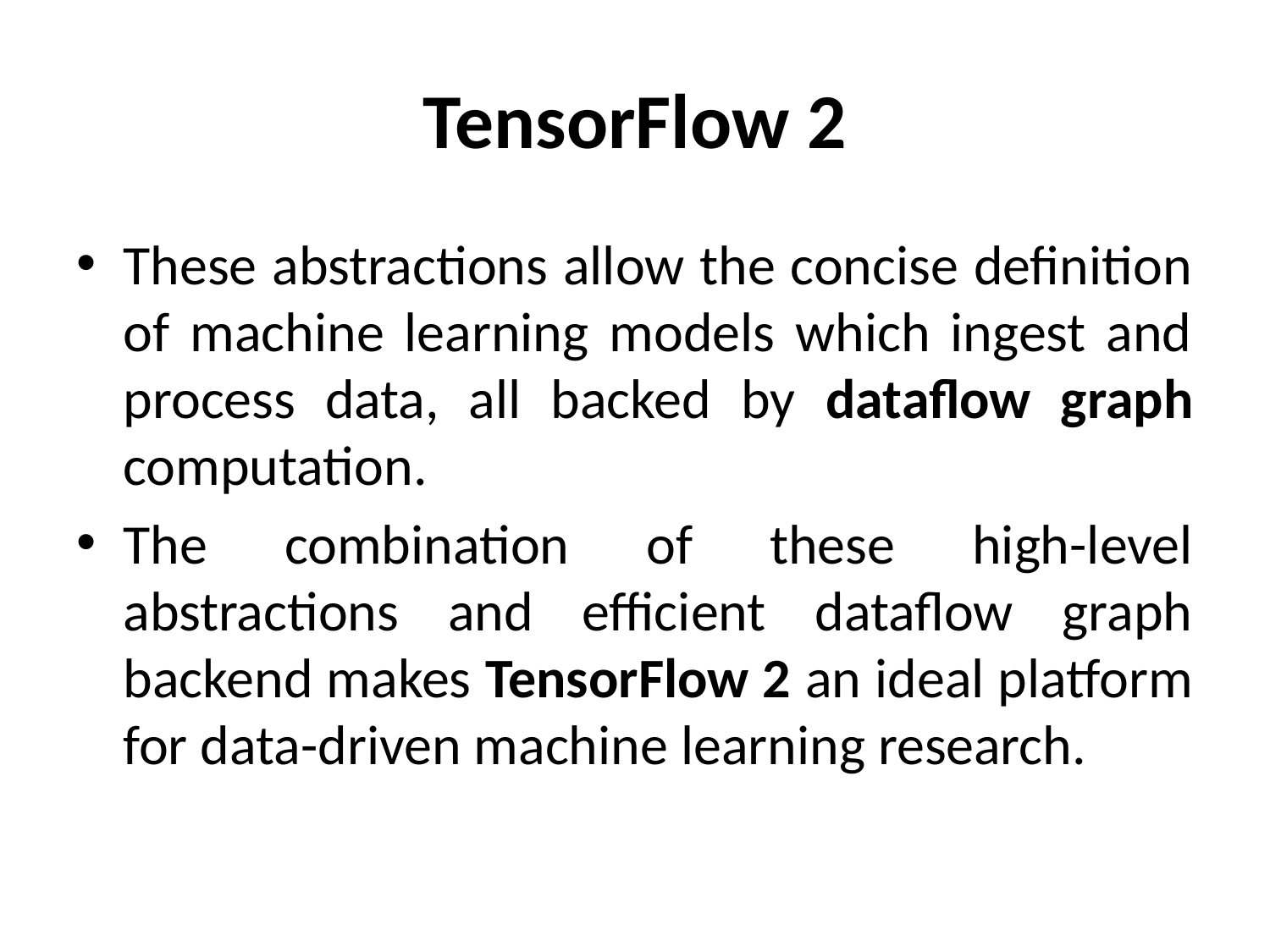

# TensorFlow 2
These abstractions allow the concise definition of machine learning models which ingest and process data, all backed by dataflow graph computation.
The combination of these high-level abstractions and efficient dataflow graph backend makes TensorFlow 2 an ideal platform for data-driven machine learning research.